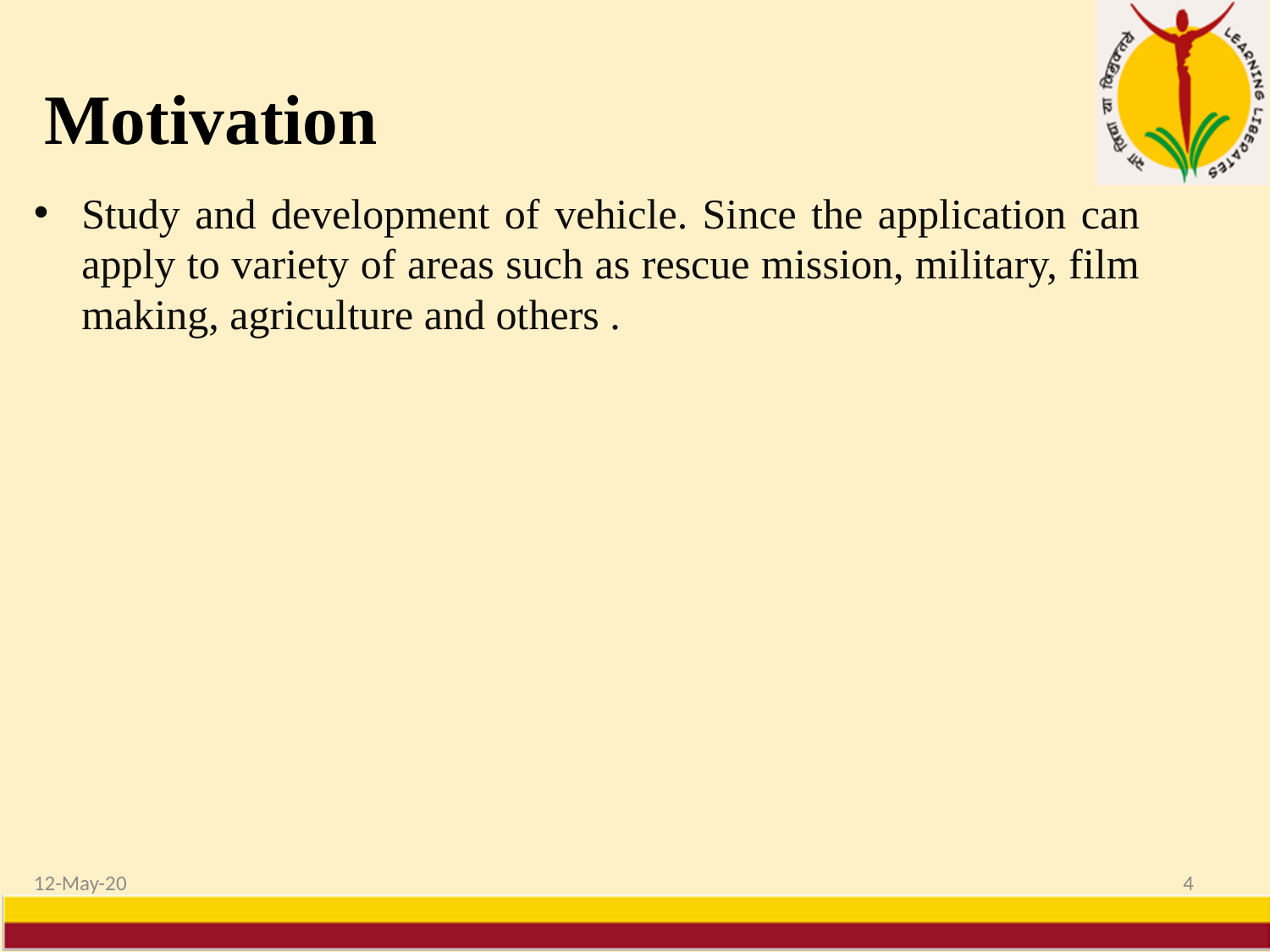

# Motivation
Study and development of vehicle. Since the application can apply to variety of areas such as rescue mission, military, film making, agriculture and others .

12-May-20
4